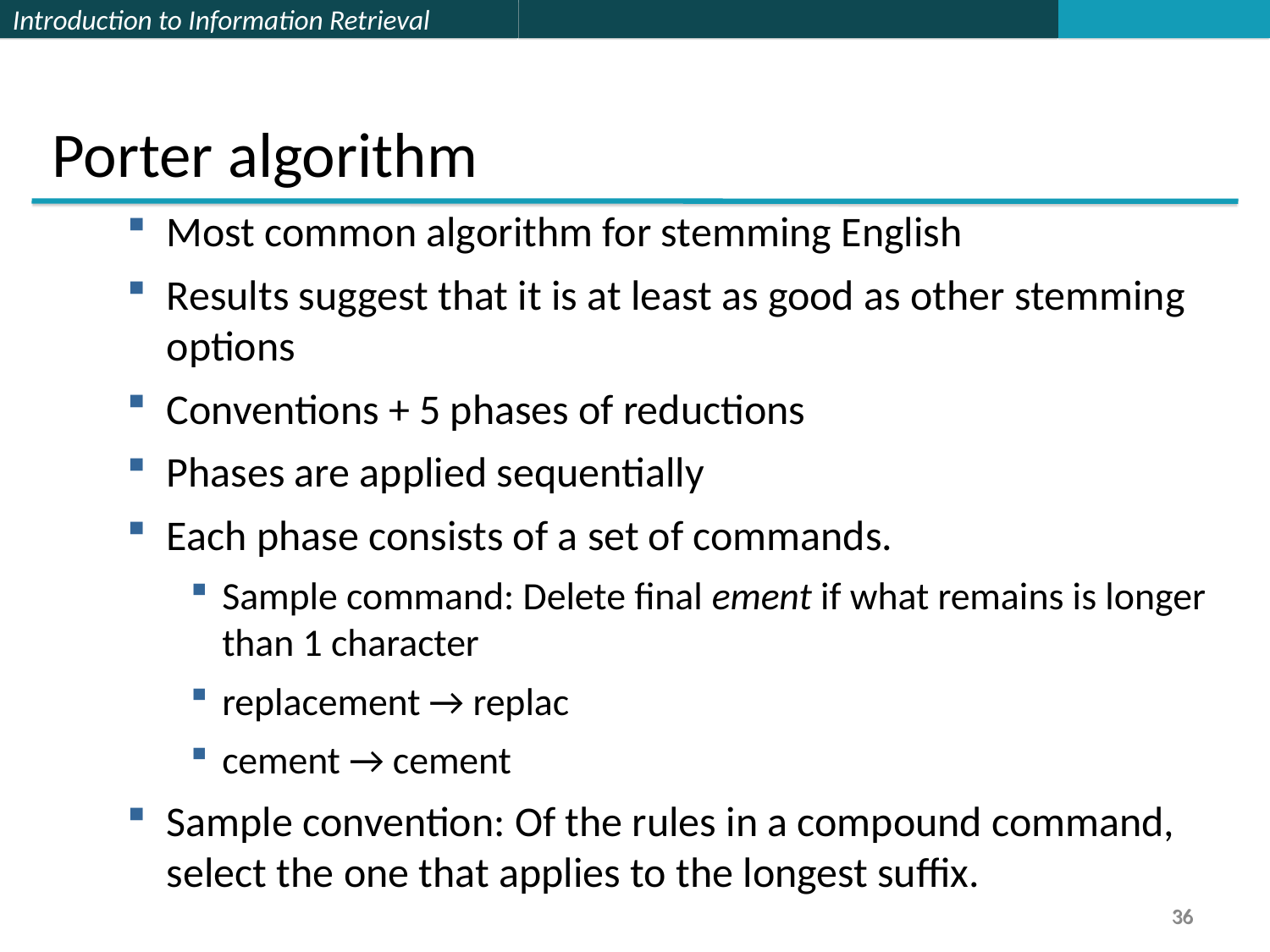

Porter algorithm
Most common algorithm for stemming English
Results suggest that it is at least as good as other stemming options
Conventions + 5 phases of reductions
Phases are applied sequentially
Each phase consists of a set of commands.
Sample command: Delete final ement if what remains is longer than 1 character
replacement → replac
cement → cement
Sample convention: Of the rules in a compound command, select the one that applies to the longest suffix.
36
36